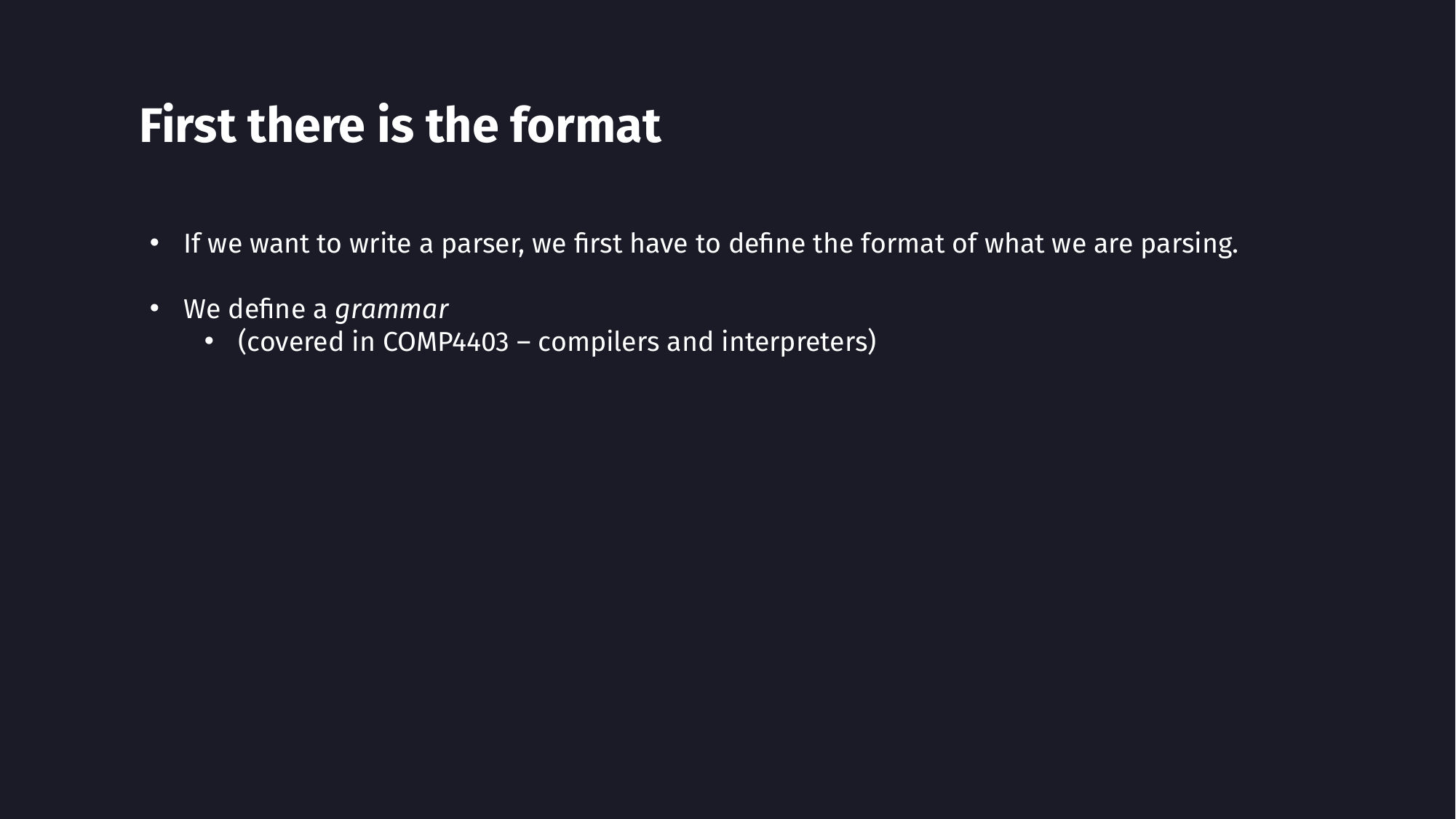

# First there is the format
If we want to write a parser, we first have to define the format of what we are parsing.

We define a grammar
(covered in COMP4403 – compilers and interpreters)